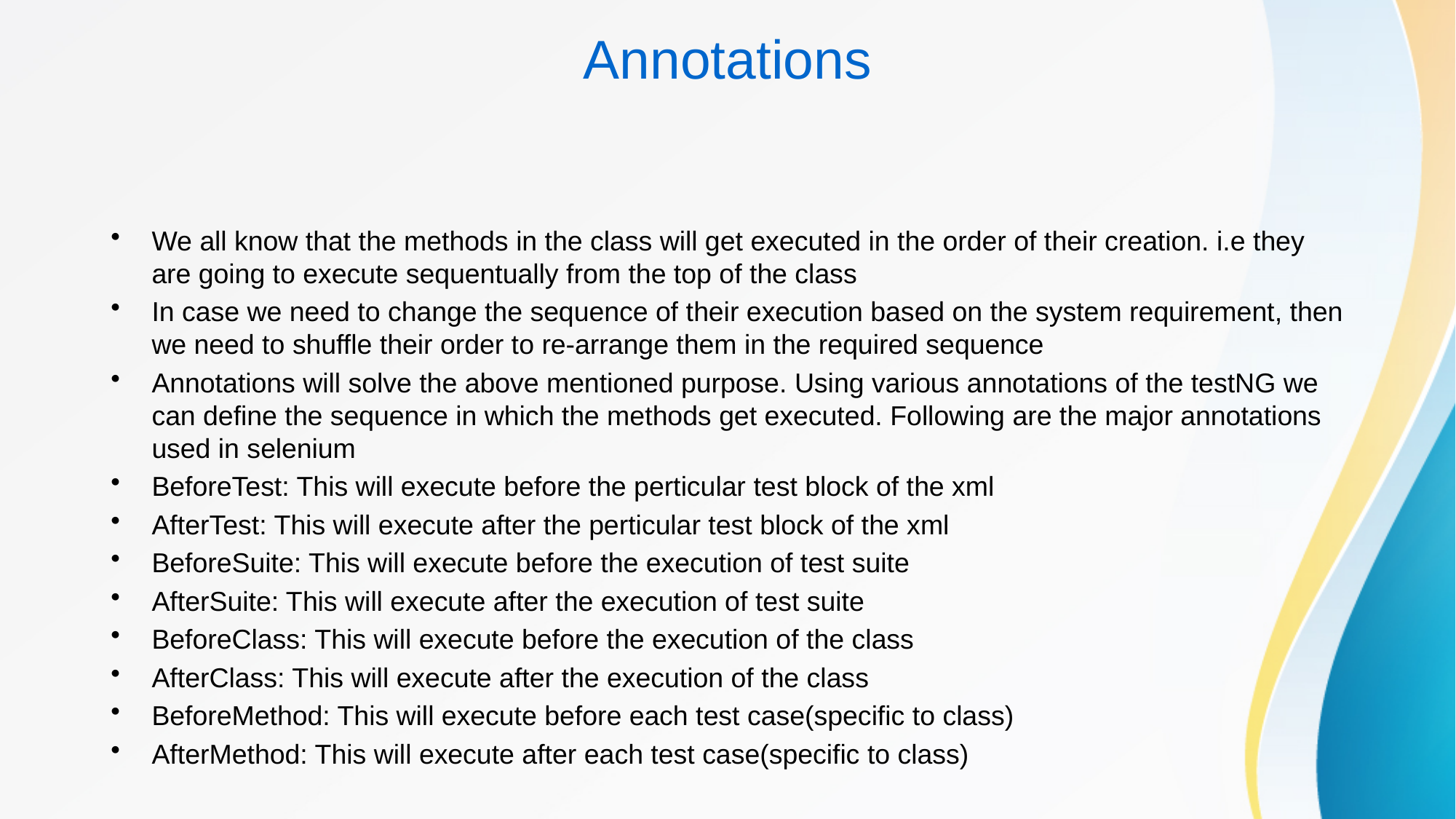

# Annotations
We all know that the methods in the class will get executed in the order of their creation. i.e they are going to execute sequentually from the top of the class
In case we need to change the sequence of their execution based on the system requirement, then we need to shuffle their order to re-arrange them in the required sequence
Annotations will solve the above mentioned purpose. Using various annotations of the testNG we can define the sequence in which the methods get executed. Following are the major annotations used in selenium
BeforeTest: This will execute before the perticular test block of the xml
AfterTest: This will execute after the perticular test block of the xml
BeforeSuite: This will execute before the execution of test suite
AfterSuite: This will execute after the execution of test suite
BeforeClass: This will execute before the execution of the class
AfterClass: This will execute after the execution of the class
BeforeMethod: This will execute before each test case(specific to class)
AfterMethod: This will execute after each test case(specific to class)